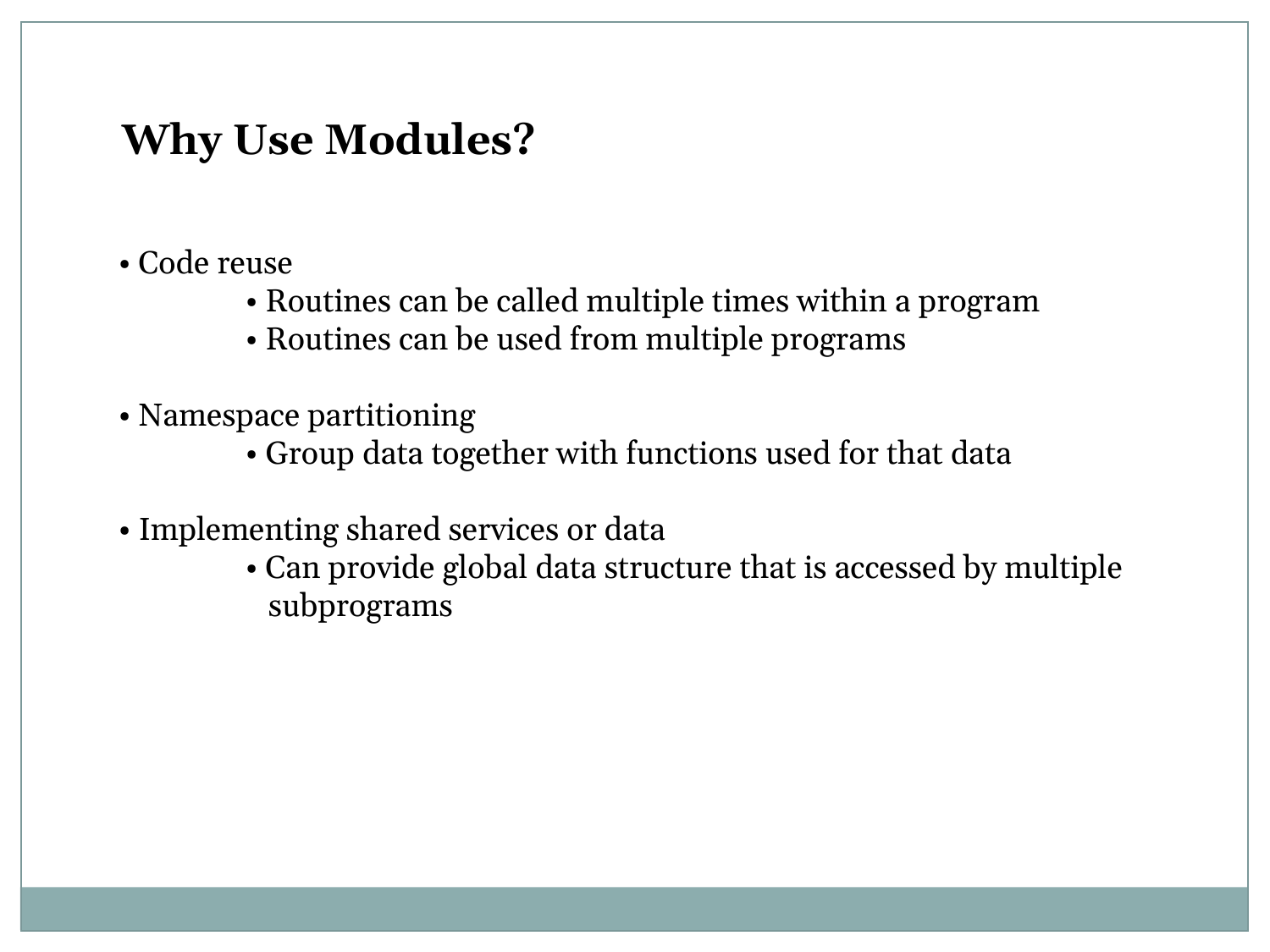

Why Use Modules?
• Code reuse
	• Routines can be called multiple times within a program
	• Routines can be used from multiple programs

• Namespace partitioning
	• Group data together with functions used for that data

• Implementing shared services or data
	• Can provide global data structure that is accessed by multiple
	   subprograms